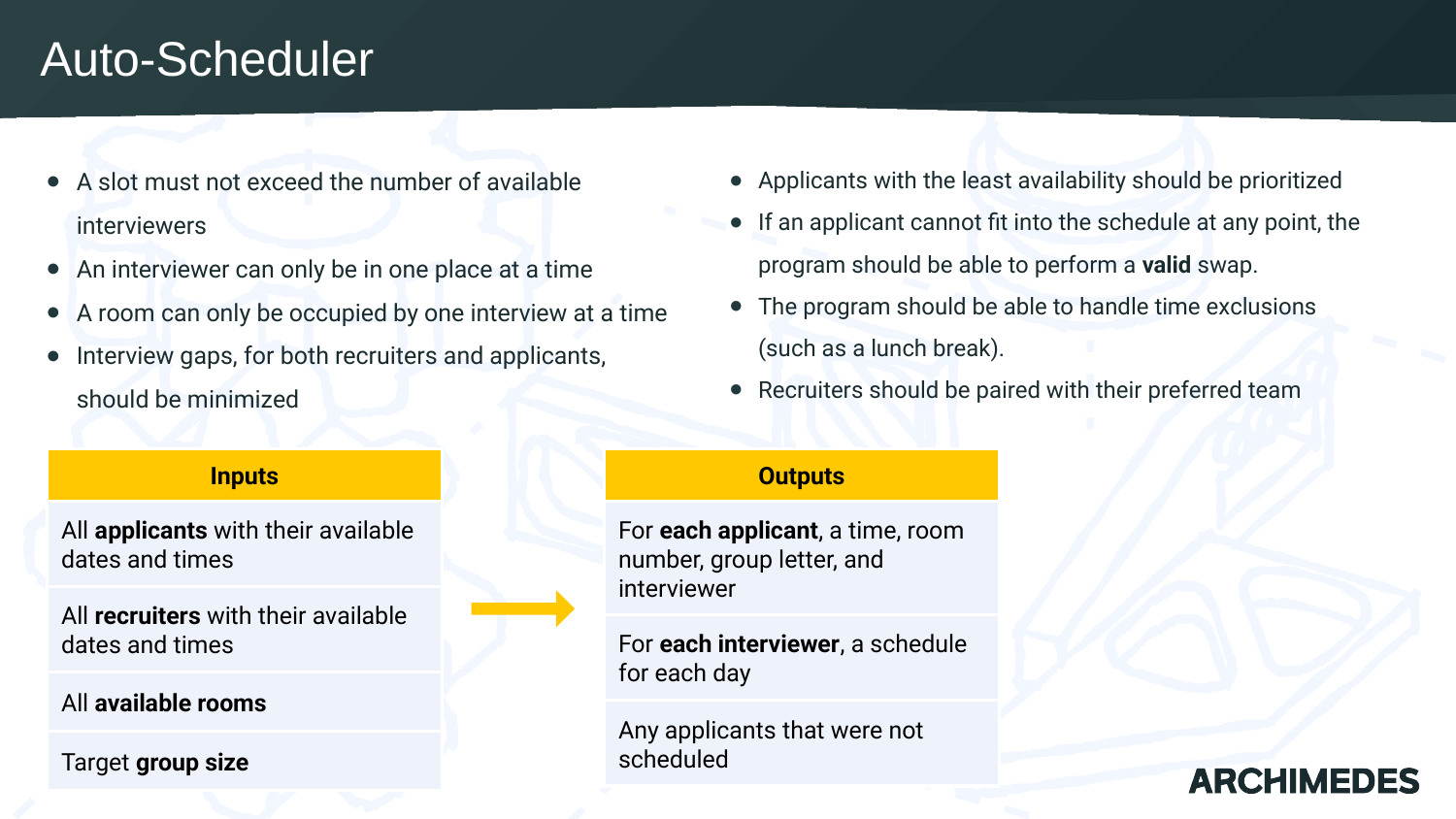

# Auto-Scheduler
A slot must not exceed the number of available interviewers
An interviewer can only be in one place at a time
A room can only be occupied by one interview at a time
Interview gaps, for both recruiters and applicants, should be minimized
Applicants with the least availability should be prioritized
If an applicant cannot fit into the schedule at any point, the program should be able to perform a valid swap.
The program should be able to handle time exclusions (such as a lunch break).
Recruiters should be paired with their preferred team
Inputs
Outputs
For each applicant, a time, room number, group letter, and interviewer
All applicants with their available dates and times
All recruiters with their available dates and times

For each interviewer, a schedule for each day
All available rooms
Any applicants that were not scheduled
Target group size